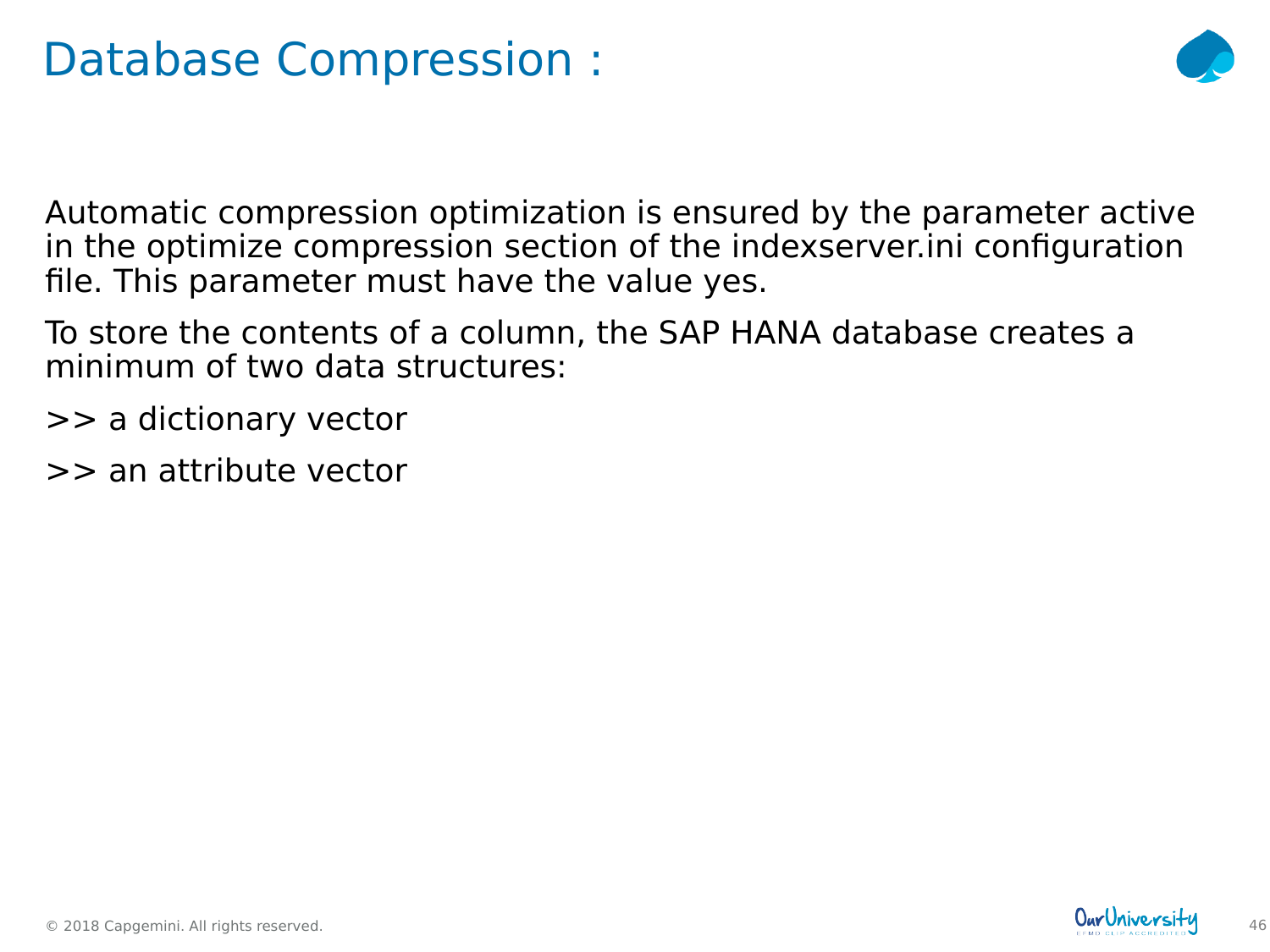

# Database Compression :
Automatic compression optimization is ensured by the parameter active in the optimize compression section of the indexserver.ini configuration file. This parameter must have the value yes.
To store the contents of a column, the SAP HANA database creates a minimum of two data structures:
>> a dictionary vector
>> an attribute vector